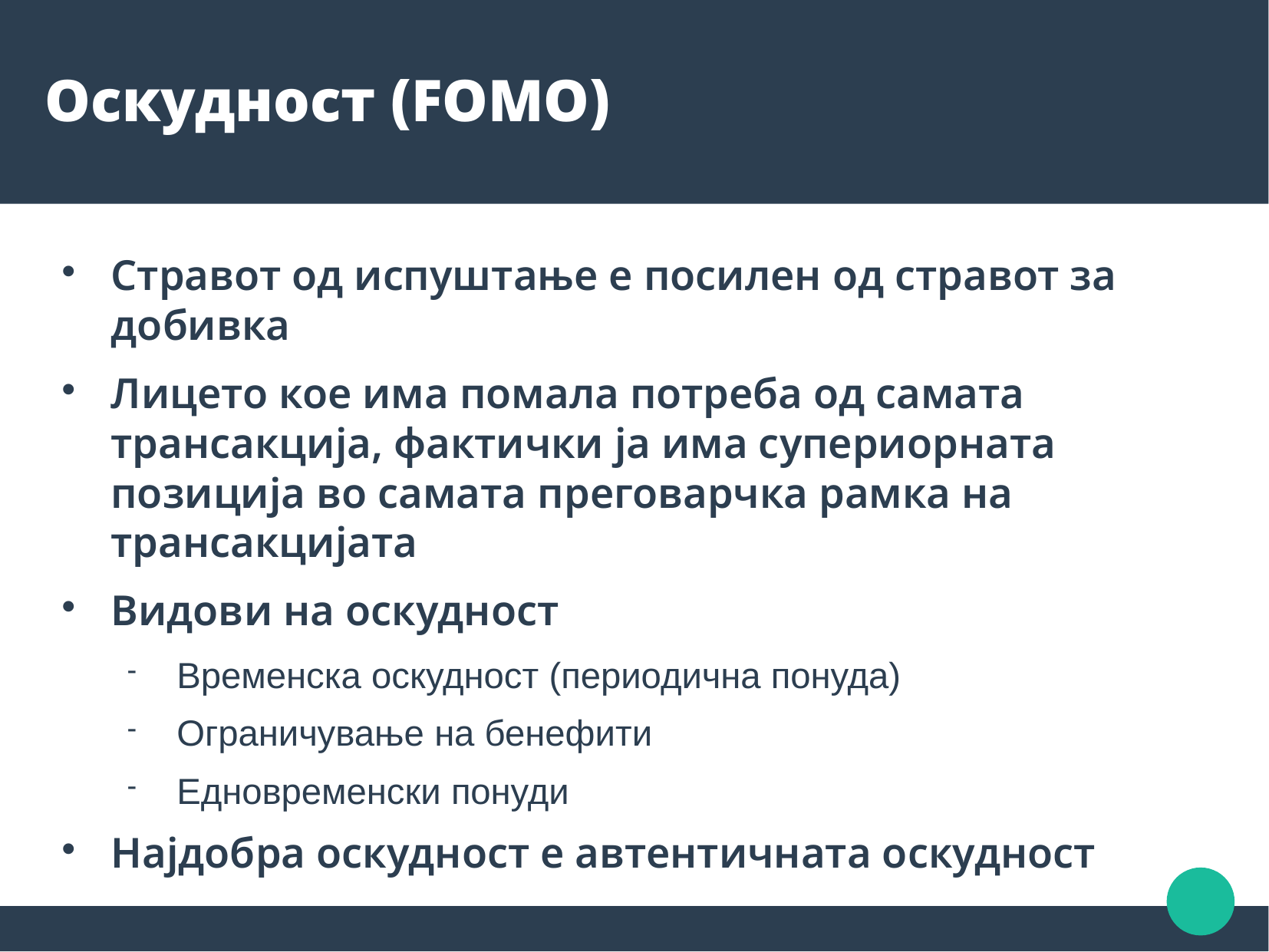

Оскудност (FOMO)
Стравот од испуштање е посилен од стравот за добивка
Лицето кое има помала потреба од самата трансакција, фактички ја има супериорната позиција во самата преговарчка рамка на трансакцијата
Видови на оскудност
Временска оскудност (периодична понуда)
Ограничување на бенефити
Едновременски понуди
Најдобра оскудност е автентичната оскудност